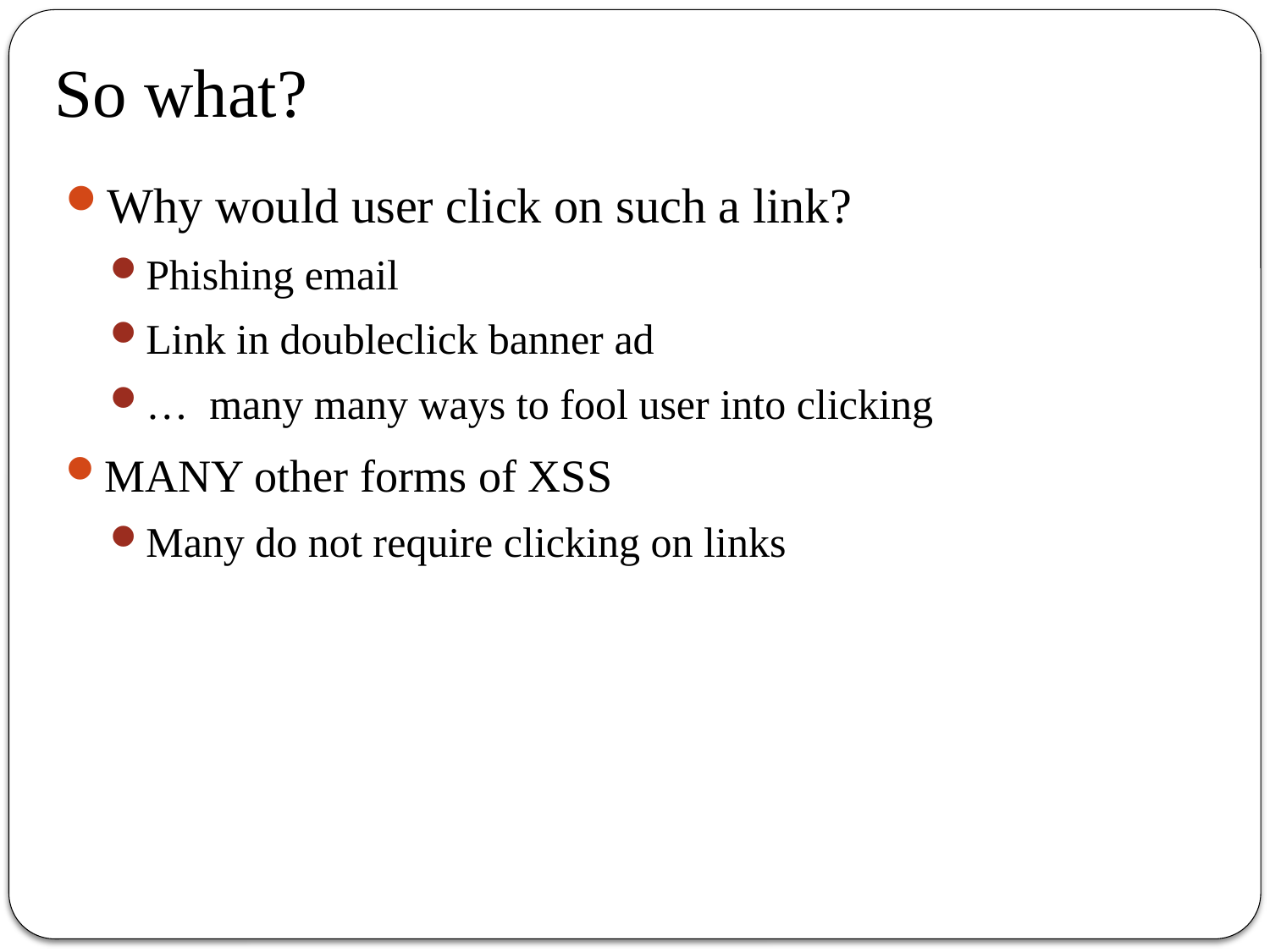

# So what?
Why would user click on such a link?
Phishing email
Link in doubleclick banner ad
…  many many ways to fool user into clicking
MANY other forms of XSS
Many do not require clicking on links

44